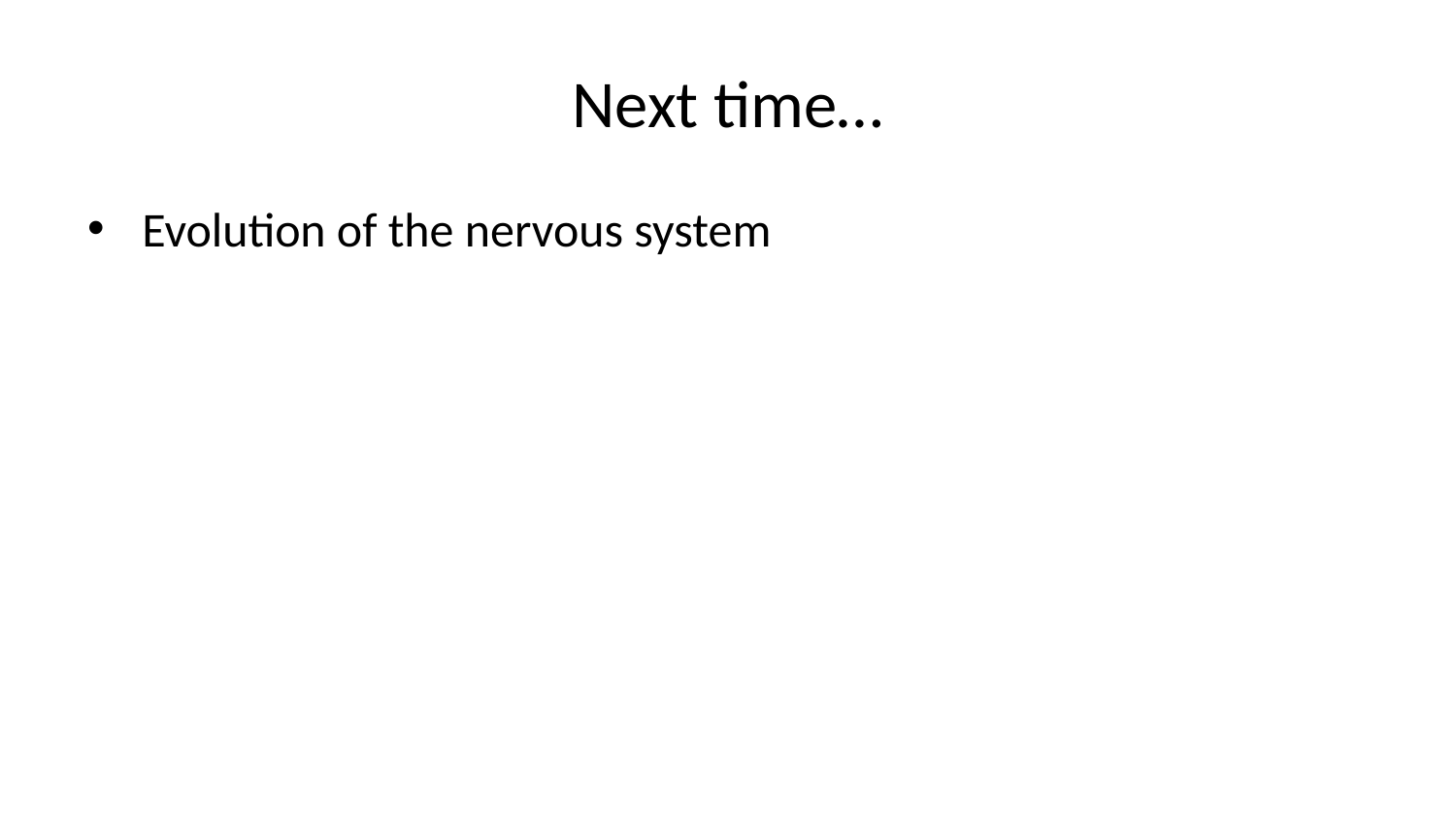

# Next time…
Evolution of the nervous system